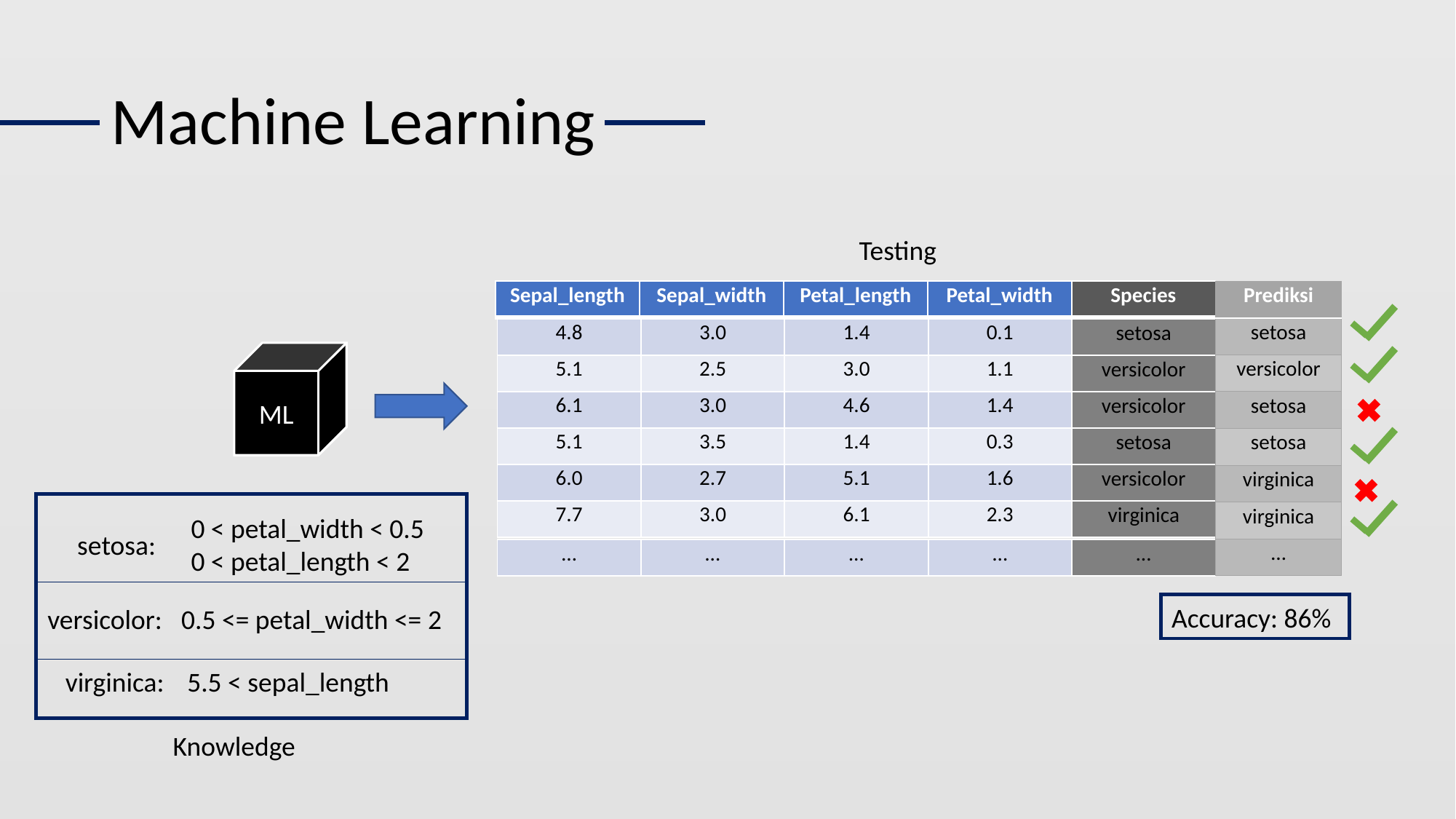

# Machine Learning
Testing
| Sepal\_length | Sepal\_width | Petal\_length | Petal\_width | Species |
| --- | --- | --- | --- | --- |
| Prediksi |
| --- |
| setosa |
| versicolor |
| setosa |
| setosa |
| virginica |
| virginica |
| … |
| 4.8 | 3.0 | 1.4 | 0.1 | setosa |
| --- | --- | --- | --- | --- |
| 5.1 | 2.5 | 3.0 | 1.1 | versicolor |
| 6.1 | 3.0 | 4.6 | 1.4 | versicolor |
| 5.1 | 3.5 | 1.4 | 0.3 | setosa |
| 6.0 | 2.7 | 5.1 | 1.6 | versicolor |
| 7.7 | 3.0 | 6.1 | 2.3 | virginica |

ML

0 < petal_width < 0.5
0 < petal_length < 2

setosa:
| … | … | … | … | … |
| --- | --- | --- | --- | --- |

Accuracy: 86%
versicolor:
0.5 <= petal_width <= 2
virginica:
5.5 < sepal_length
Knowledge